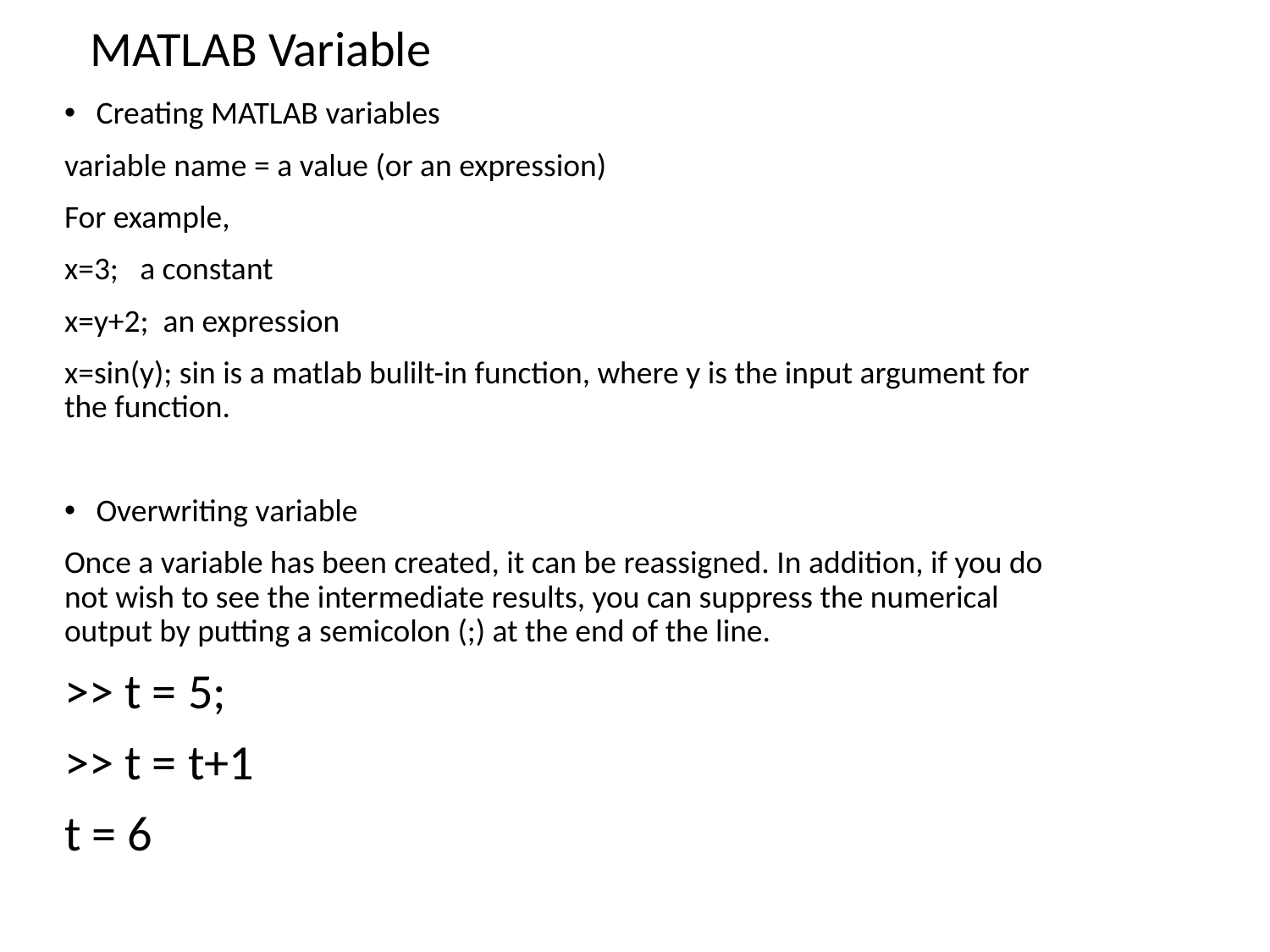

# MATLAB Variable
Creating MATLAB variables
variable name = a value (or an expression)
For example,
x=3;   a constant
x=y+2;  an expression
x=sin(y); sin is a matlab bulilt-in function, where y is the input argument for the function.

Overwriting variable
Once a variable has been created, it can be reassigned. In addition, if you do not wish to see the intermediate results, you can suppress the numerical output by putting a semicolon (;) at the end of the line.
>> t = 5;
>> t = t+1
t = 6

8